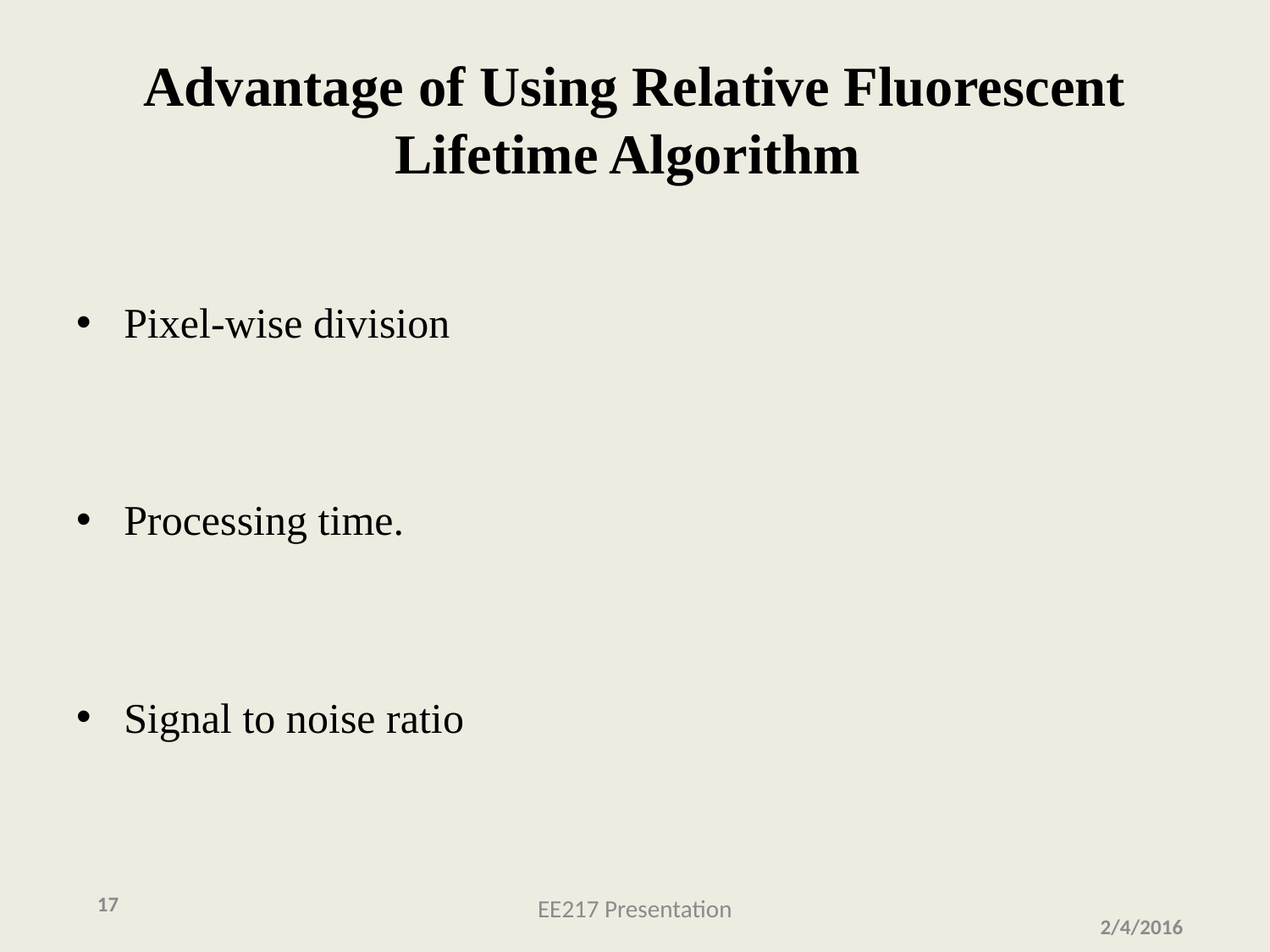

# Advantage of Using Relative Fluorescent Lifetime Algorithm

Pixel-wise division

Processing time.

Signal to noise ratio

17
EE217 Presentation
2/4/2016